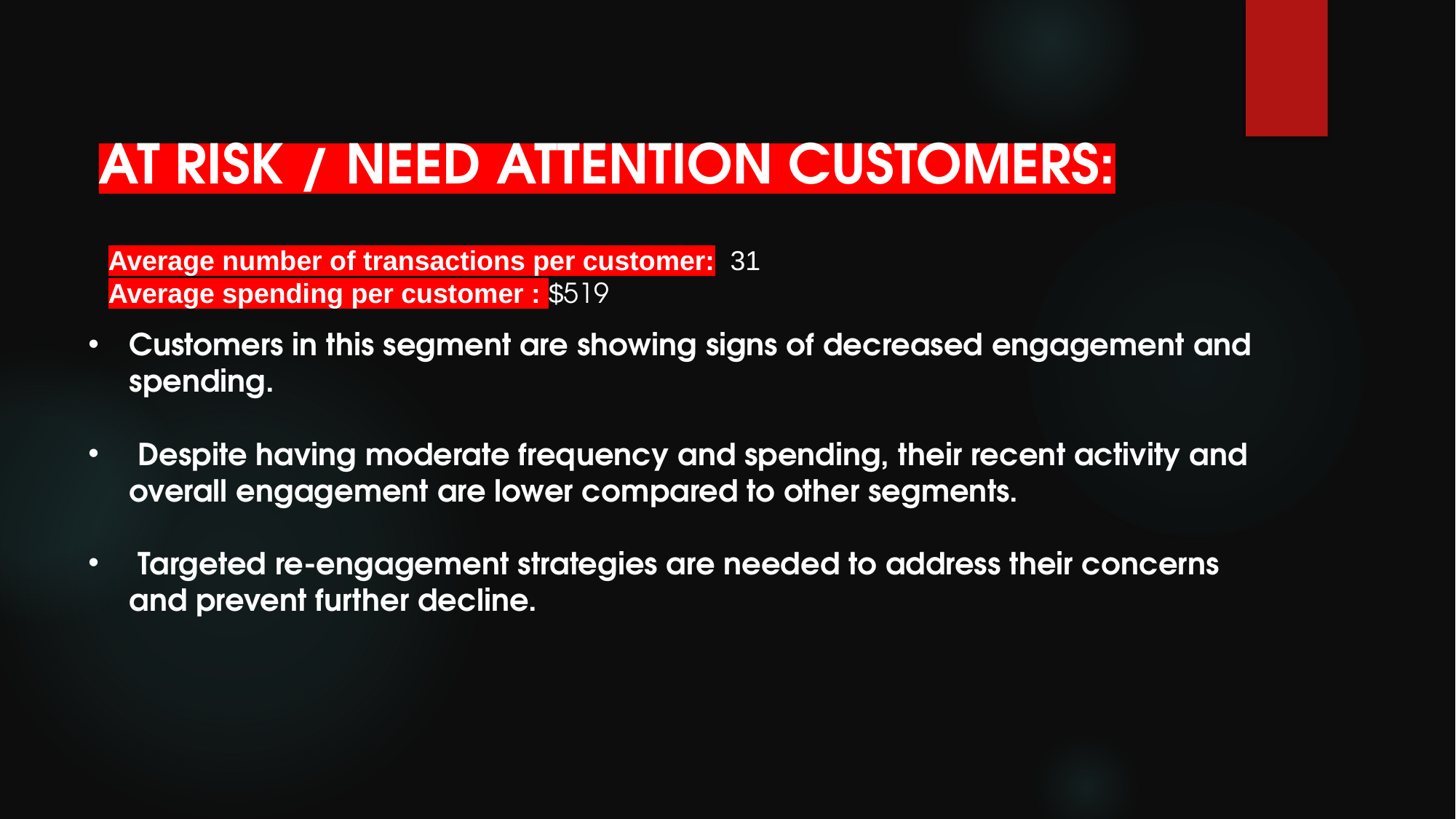

AT RISK / NEED ATTENTION CUSTOMERS:

Customers in this segment are showing signs of decreased engagement and spending.

 Despite having moderate frequency and spending, their recent activity and overall engagement are lower compared to other segments.

 Targeted re-engagement strategies are needed to address their concerns and prevent further decline.
Average number of transactions per customer:  31
Average spending per customer : $519